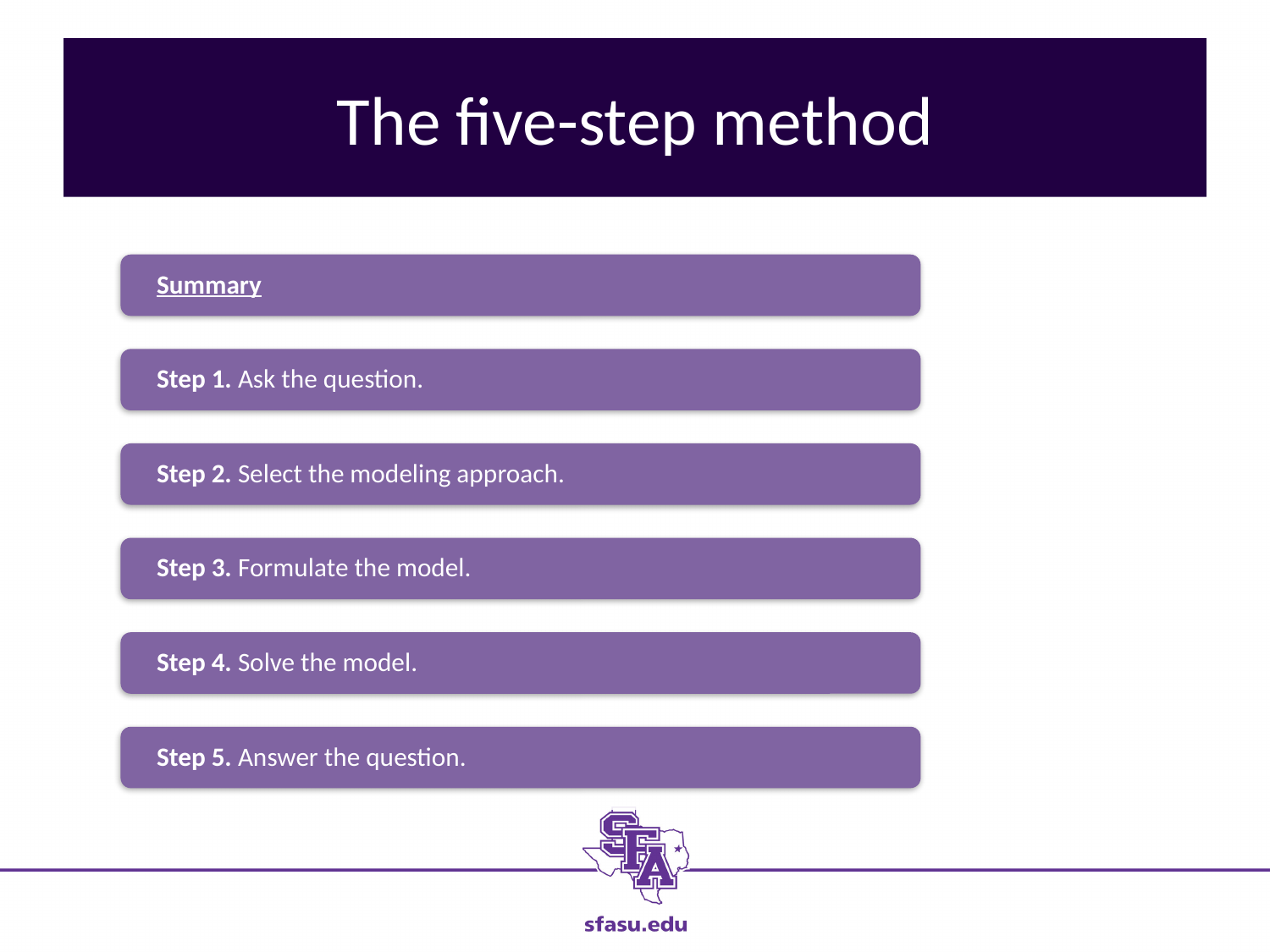

# The five-step method
Summary
Step 1. Ask the question.
Step 2. Select the modeling approach.
Step 3. Formulate the model.
Step 4. Solve the model.
Step 5. Answer the question.